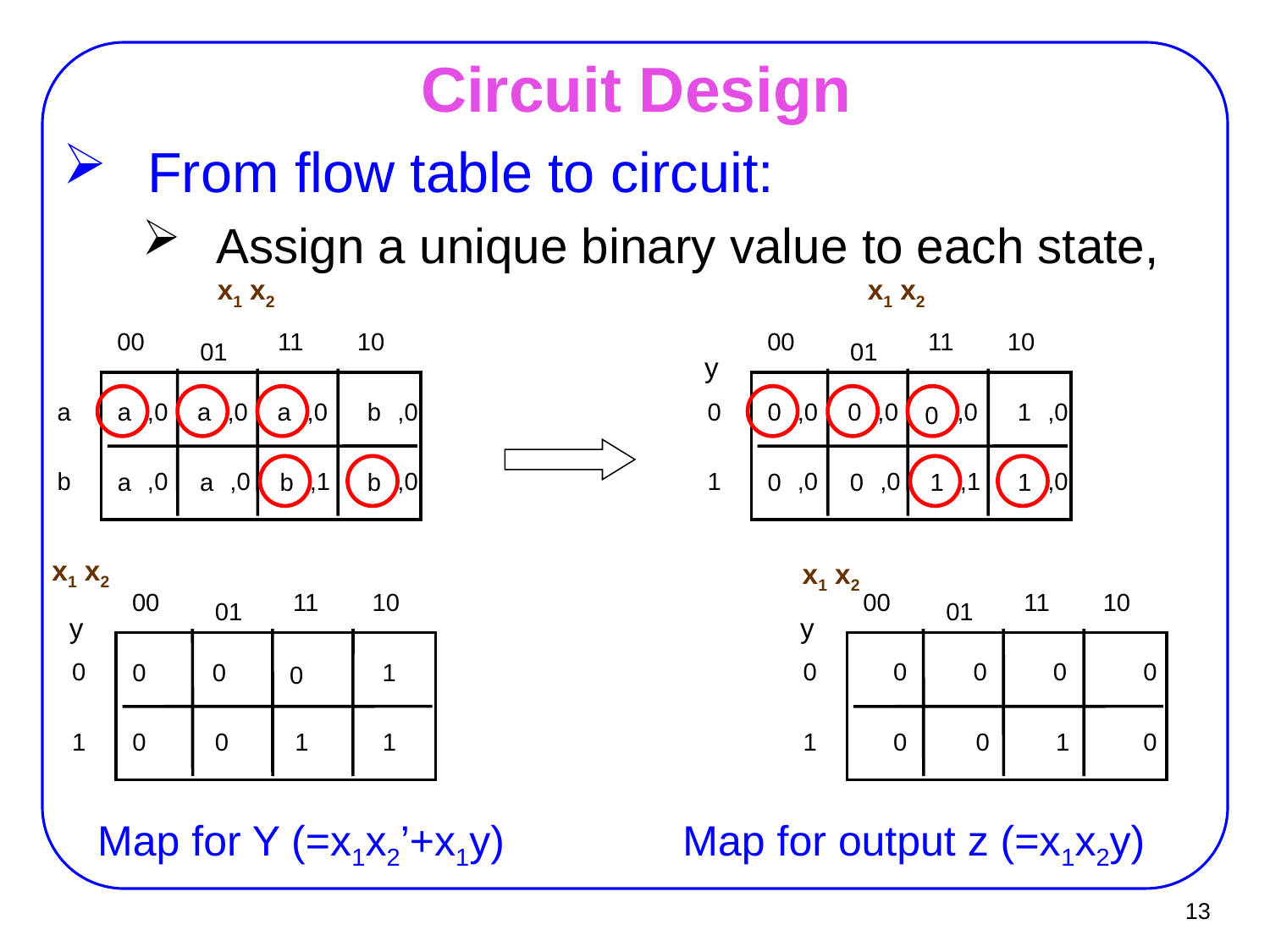

# Circuit Design
From flow table to circuit:
Assign a unique binary value to each state,
 x1 x2

00
11
10
01

a
,0
,0
,0
,0
a
a
a
b

b
,0
,0
,1
,0
a
a
b
b
 x1 x2

00
11
10
01
y

0
,0
,0
,0
,0
0
0
1
0

1
,0
,0
,1
,0
0
0
1
1

 x1 x2

00
11
10
01
y

0
0
0
1
0
1
0
0
1
1
Map for Y (=x1x2’+x1y)
 x1 x2

00
11
10
01
y

0
0
0
0
0
1
0
0
1
0
Map for output z (=x1x2y)
13